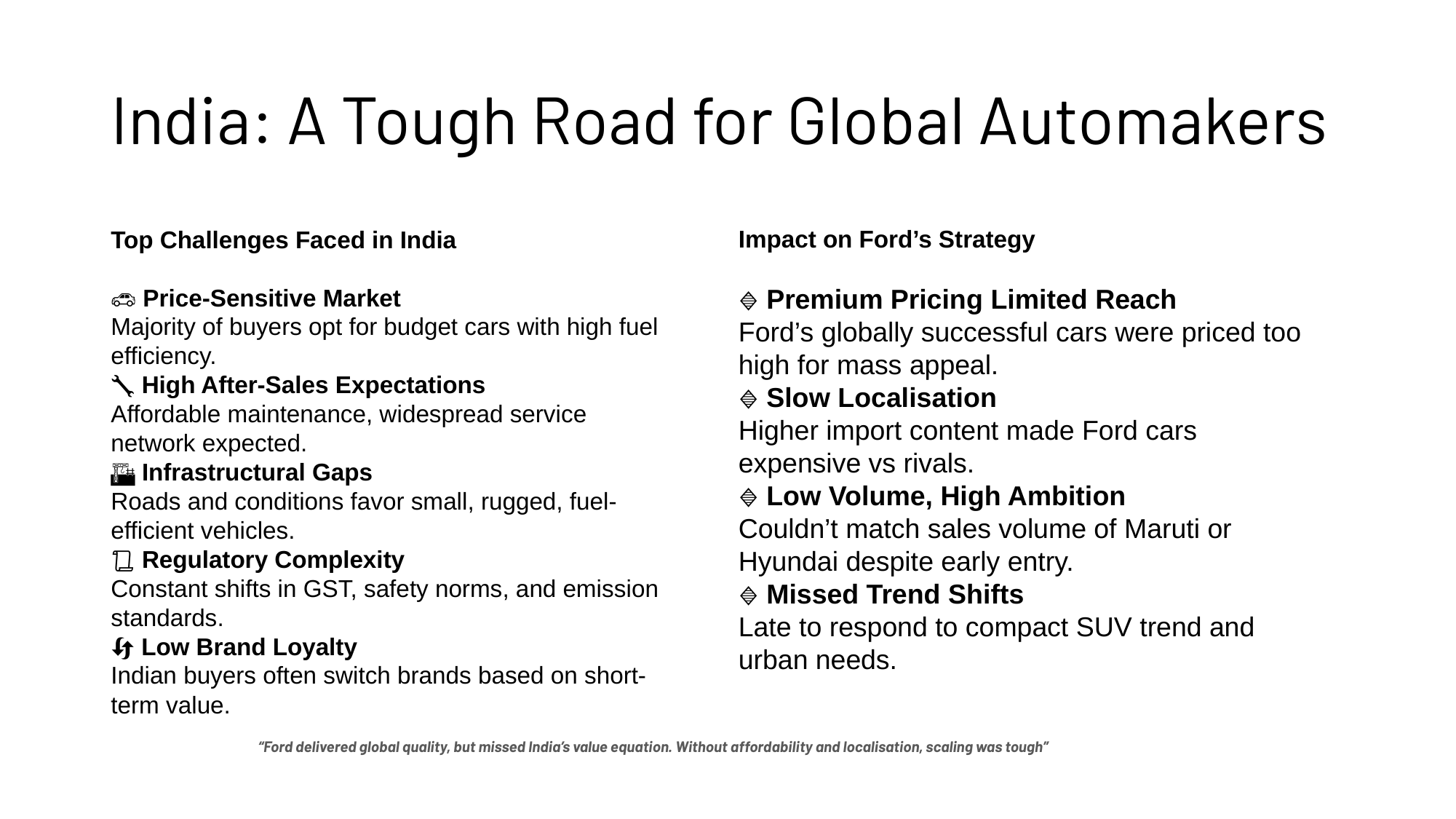

# India: A Tough Road for Global Automakers
Top Challenges Faced in India

🚗 Price-Sensitive Market
Majority of buyers opt for budget cars with high fuel efficiency.
🔧 High After-Sales Expectations
Affordable maintenance, widespread service network expected.
🏗️ Infrastructural Gaps
Roads and conditions favor small, rugged, fuel-efficient vehicles.
📜 Regulatory Complexity
Constant shifts in GST, safety norms, and emission standards.
🔄 Low Brand Loyalty
Indian buyers often switch brands based on short-term value.
Impact on Ford’s Strategy

🔹 Premium Pricing Limited Reach
Ford’s globally successful cars were priced too high for mass appeal.
🔹 Slow Localisation
Higher import content made Ford cars expensive vs rivals.
🔹 Low Volume, High Ambition
Couldn’t match sales volume of Maruti or Hyundai despite early entry.
🔹 Missed Trend Shifts
Late to respond to compact SUV trend and urban needs.
“Ford delivered global quality, but missed India’s value equation. Without affordability and localisation, scaling was tough”